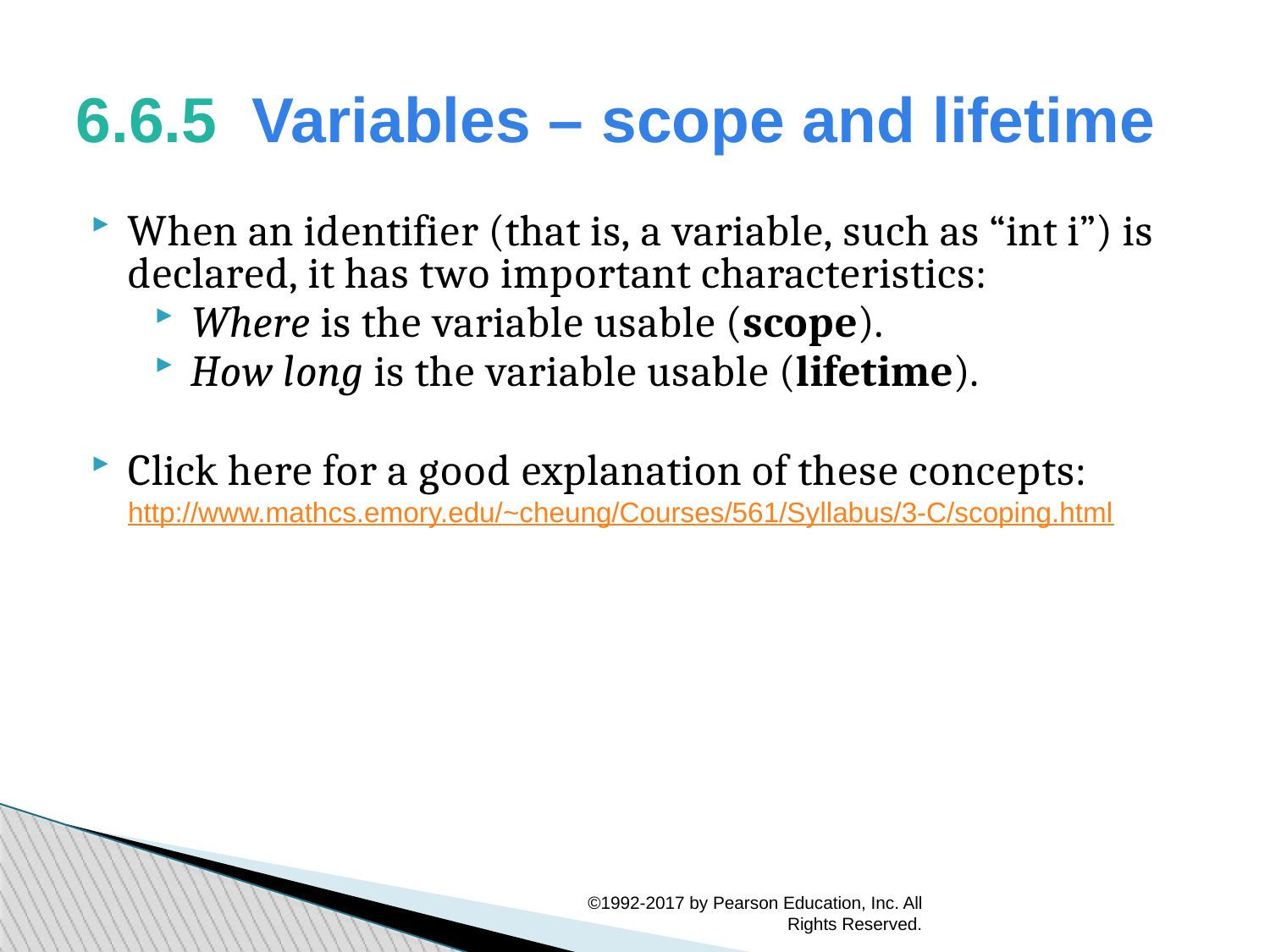

6.6.5  Variables – scope and lifetime
When an identifier (that is, a variable, such as “int i”) is declared, it has two important characteristics:
Where is the variable usable (scope).
How long is the variable usable (lifetime).

Click here for a good explanation of these concepts:
      http://www.mathcs.emory.edu/~cheung/Courses/561/Syllabus/3-C/scoping.html

©1992-2017 by Pearson Education, Inc. All Rights Reserved.